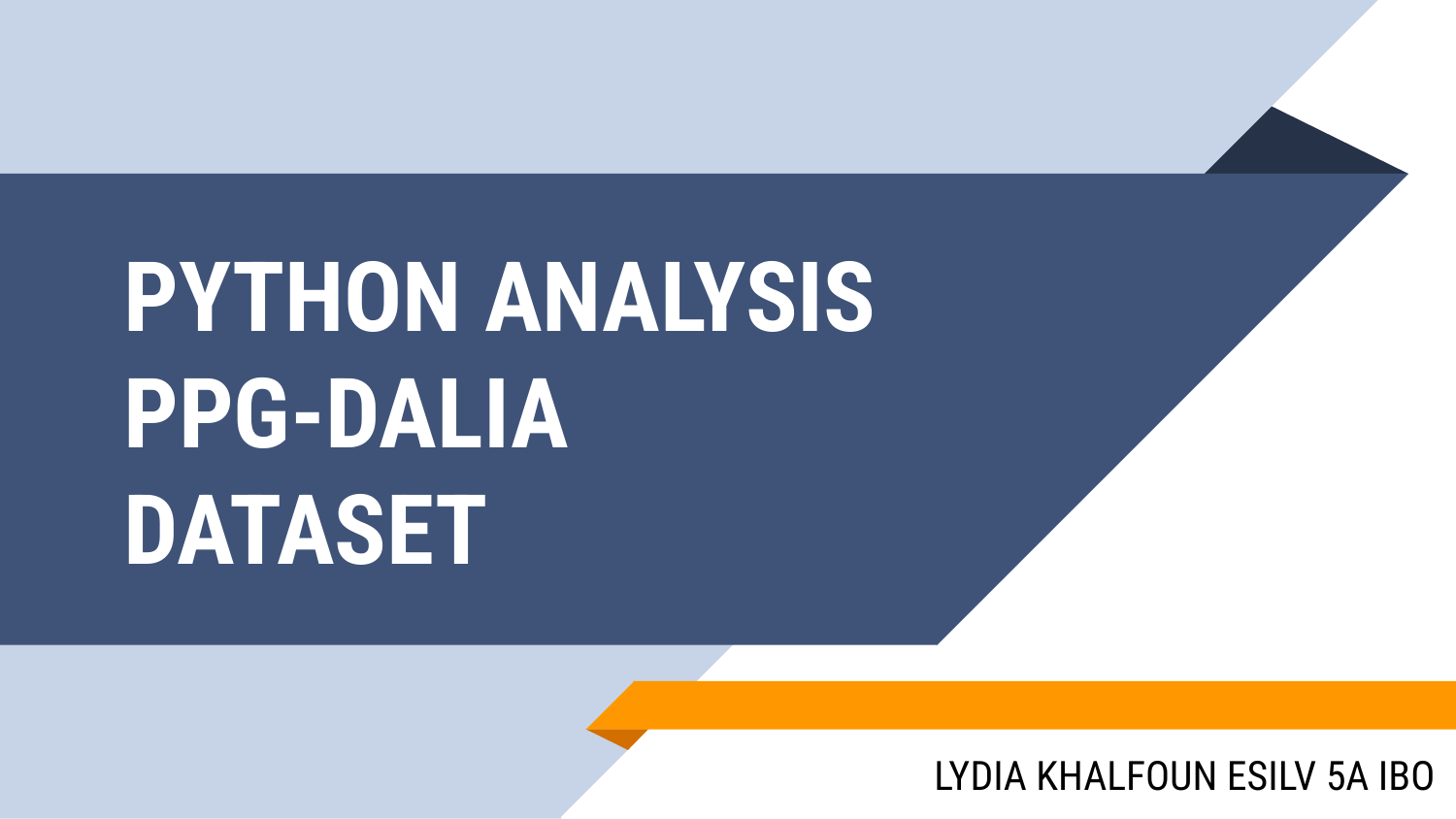

# PYTHON ANALYSIS PPG-DALIA DATASET
LYDIA KHALFOUN ESILV 5A IBO